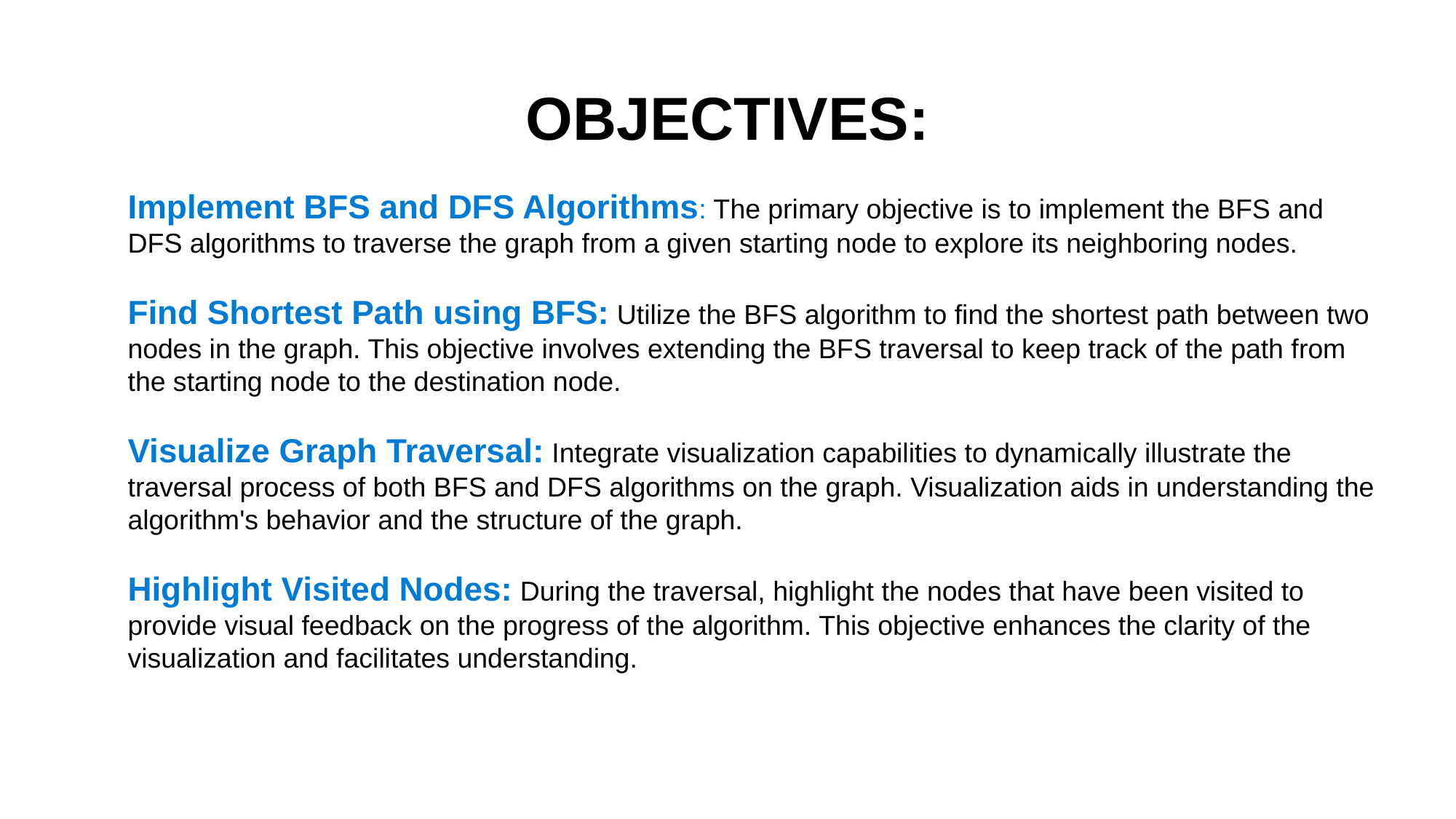

OBJECTIVES:
Implement BFS and DFS Algorithms: The primary objective is to implement the BFS and DFS algorithms to traverse the graph from a given starting node to explore its neighboring nodes.

Find Shortest Path using BFS: Utilize the BFS algorithm to find the shortest path between two nodes in the graph. This objective involves extending the BFS traversal to keep track of the path from the starting node to the destination node.

Visualize Graph Traversal: Integrate visualization capabilities to dynamically illustrate the traversal process of both BFS and DFS algorithms on the graph. Visualization aids in understanding the algorithm's behavior and the structure of the graph.

Highlight Visited Nodes: During the traversal, highlight the nodes that have been visited to provide visual feedback on the progress of the algorithm. This objective enhances the clarity of the visualization and facilitates understanding.